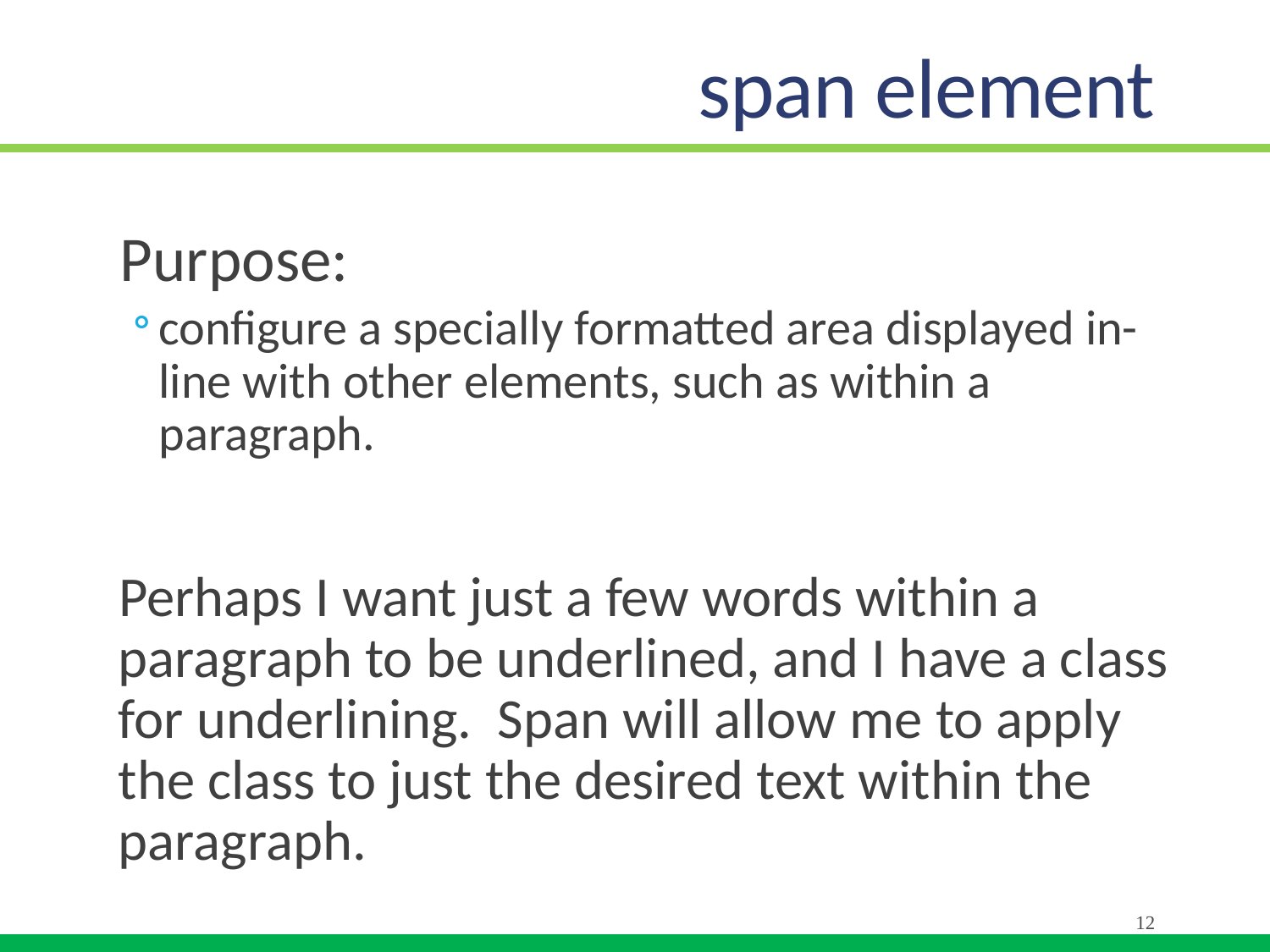

# span element
Purpose:
configure a specially formatted area displayed in-line with other elements, such as within a paragraph.

Perhaps I want just a few words within a paragraph to be underlined, and I have a class for underlining.  Span will allow me to apply the class to just the desired text within the paragraph.
12